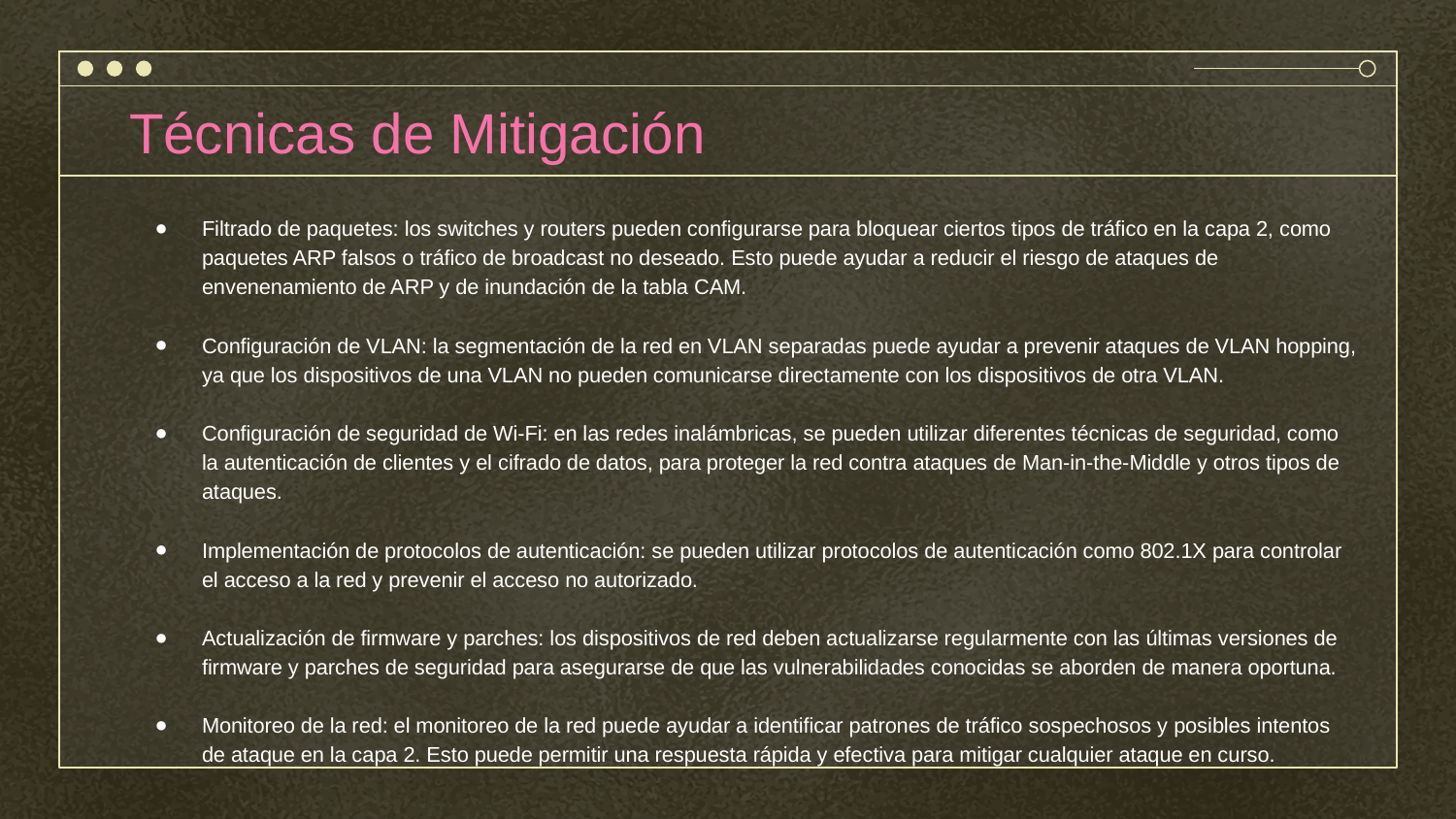

# Técnicas de Mitigación
Filtrado de paquetes: los switches y routers pueden configurarse para bloquear ciertos tipos de tráfico en la capa 2, como paquetes ARP falsos o tráfico de broadcast no deseado. Esto puede ayudar a reducir el riesgo de ataques de envenenamiento de ARP y de inundación de la tabla CAM.

Configuración de VLAN: la segmentación de la red en VLAN separadas puede ayudar a prevenir ataques de VLAN hopping, ya que los dispositivos de una VLAN no pueden comunicarse directamente con los dispositivos de otra VLAN.

Configuración de seguridad de Wi-Fi: en las redes inalámbricas, se pueden utilizar diferentes técnicas de seguridad, como la autenticación de clientes y el cifrado de datos, para proteger la red contra ataques de Man-in-the-Middle y otros tipos de ataques.

Implementación de protocolos de autenticación: se pueden utilizar protocolos de autenticación como 802.1X para controlar el acceso a la red y prevenir el acceso no autorizado.

Actualización de firmware y parches: los dispositivos de red deben actualizarse regularmente con las últimas versiones de firmware y parches de seguridad para asegurarse de que las vulnerabilidades conocidas se aborden de manera oportuna.

Monitoreo de la red: el monitoreo de la red puede ayudar a identificar patrones de tráfico sospechosos y posibles intentos de ataque en la capa 2. Esto puede permitir una respuesta rápida y efectiva para mitigar cualquier ataque en curso.